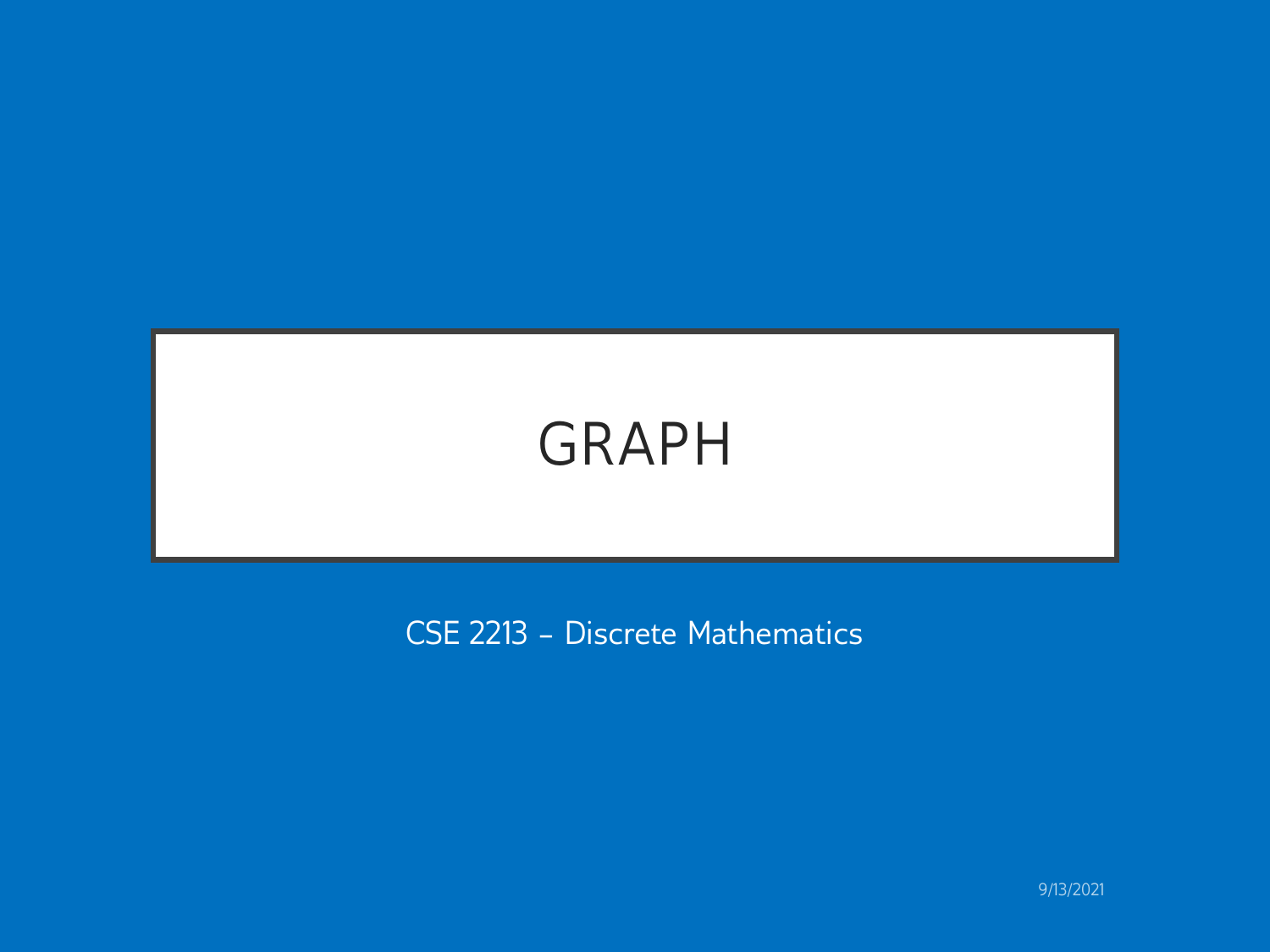

# Graph
CSE 2213 – Discrete Mathematics
9/13/2021